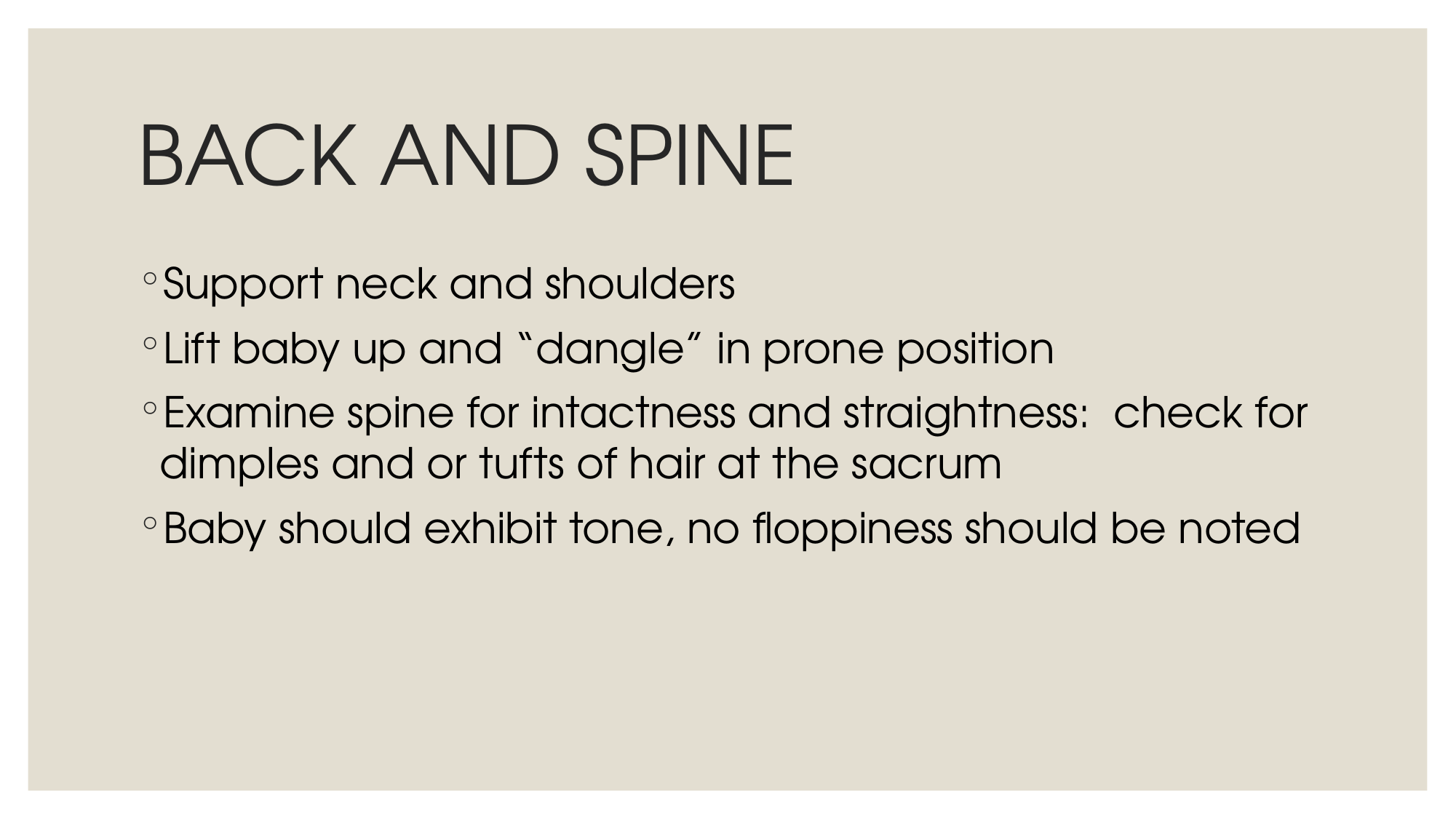

# BACK AND SPINE
Support neck and shoulders
Lift baby up and “dangle” in prone position
Examine spine for intactness and straightness:  check for dimples and or tufts of hair at the sacrum
Baby should exhibit tone, no floppiness should be noted